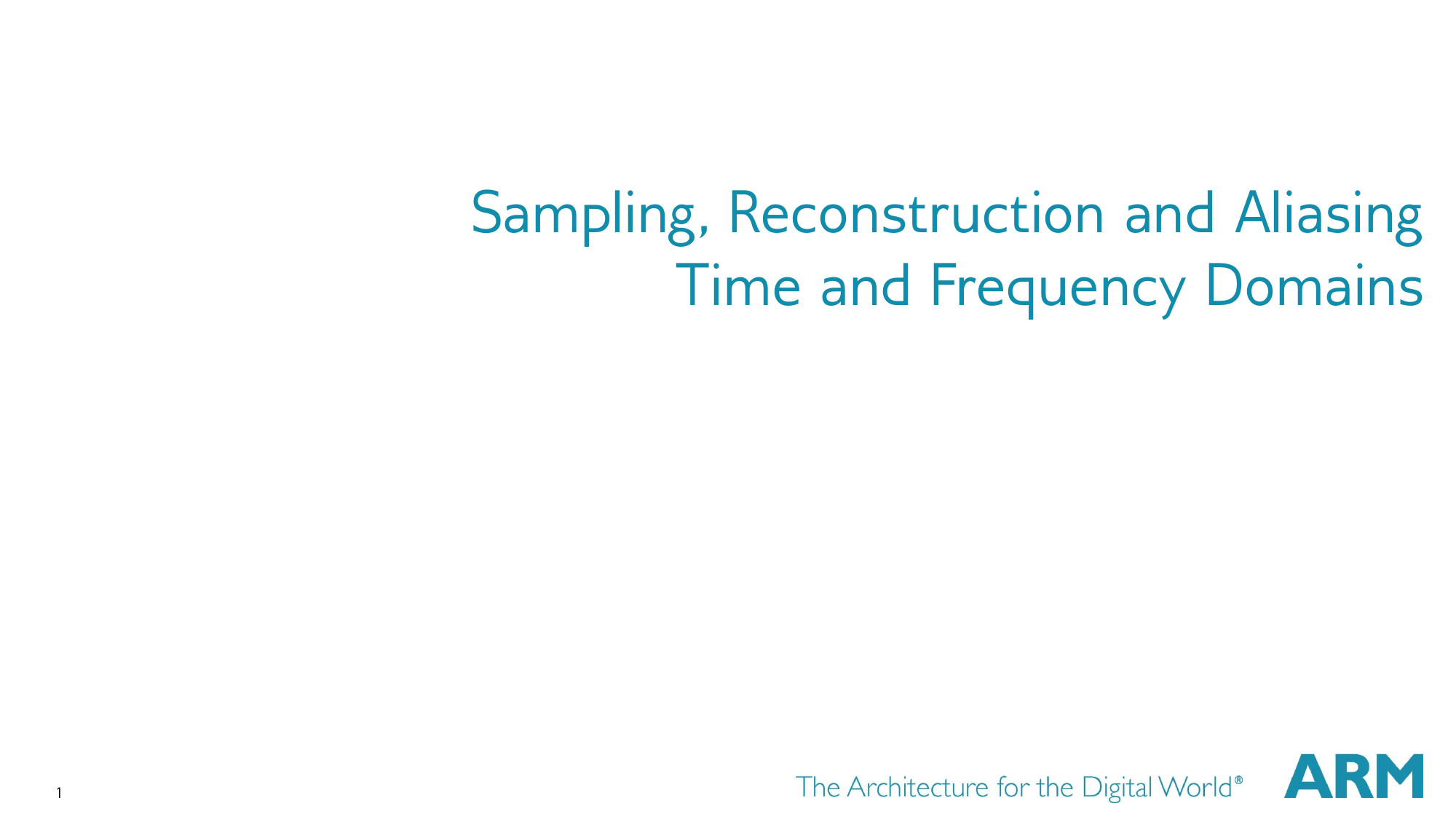

# Sampling, Reconstruction and Aliasing Time and Frequency Domains